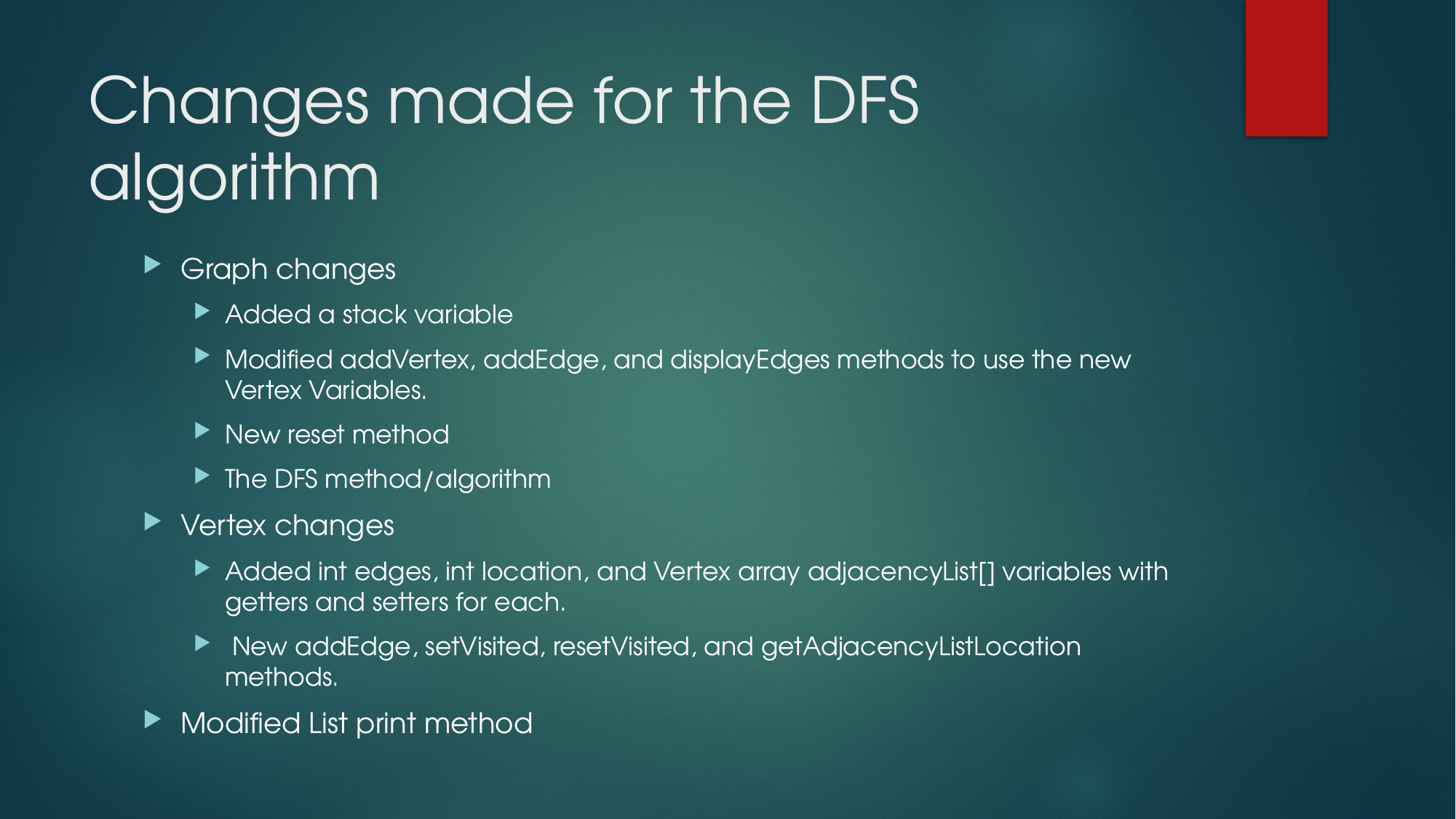

# Changes made for the DFS algorithm
Graph changes
Added a stack variable
Modified addVertex, addEdge, and displayEdges methods to use the new Vertex Variables.
New reset method
The DFS method/algorithm
Vertex changes
Added int edges, int location, and Vertex array adjacencyList[] variables with getters and setters for each.
 New addEdge, setVisited, resetVisited, and getAdjacencyListLocation methods.
Modified List print method